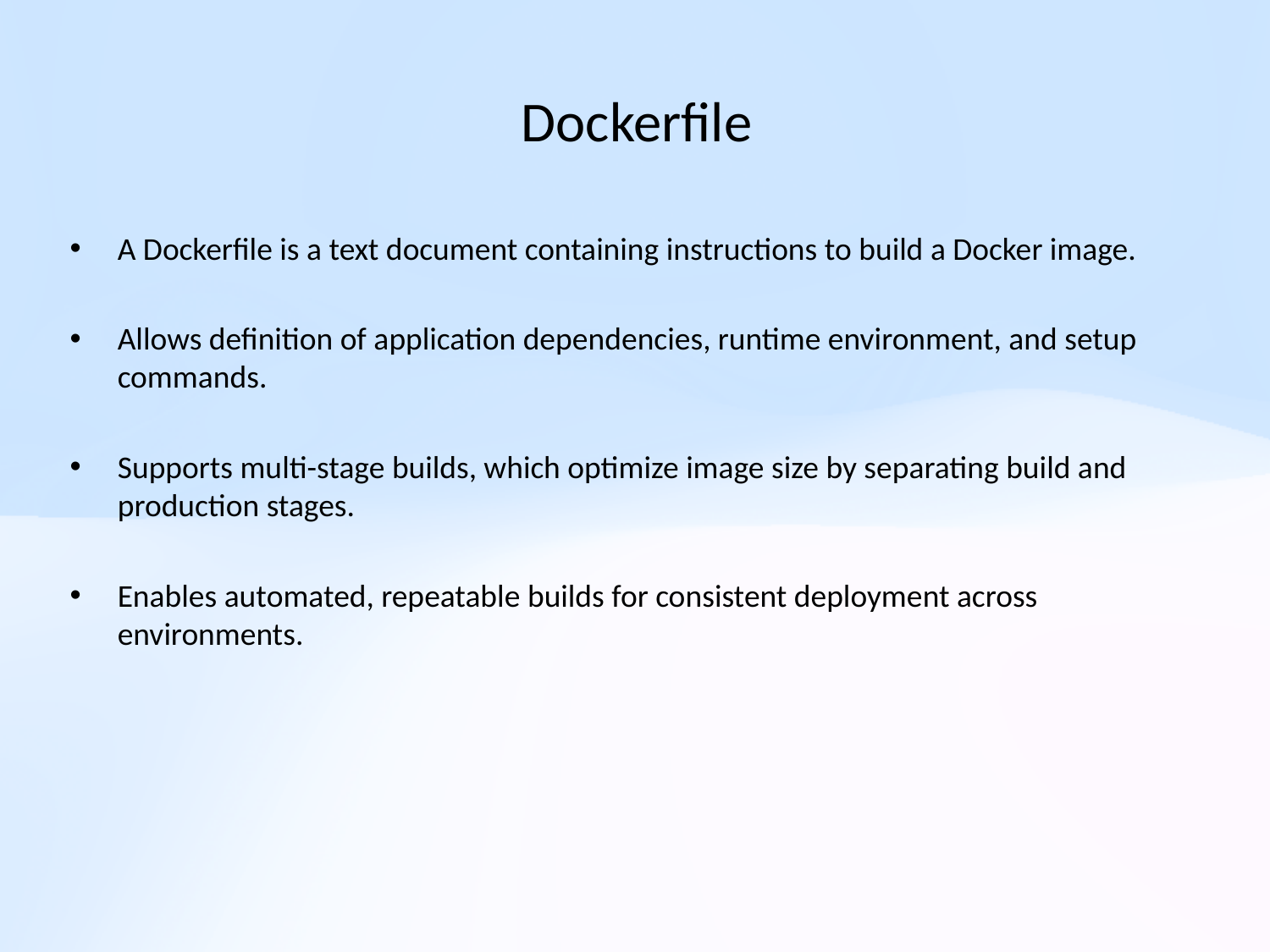

# Dockerfile
A Dockerfile is a text document containing instructions to build a Docker image.

Allows definition of application dependencies, runtime environment, and setup commands.

Supports multi-stage builds, which optimize image size by separating build and production stages.

Enables automated, repeatable builds for consistent deployment across environments.